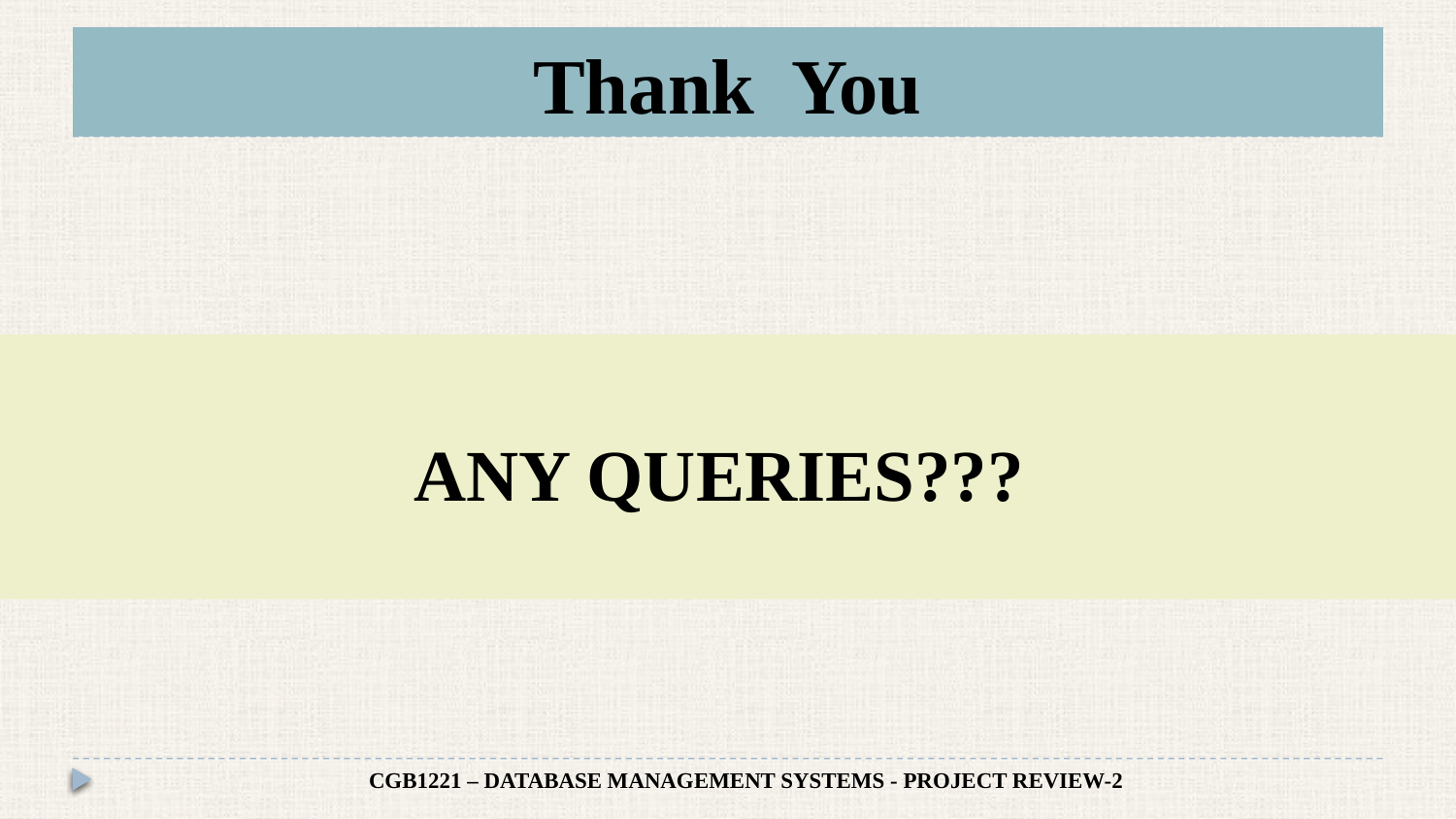

# Thank  You

Any queries???
18
CGB1221 – DATABASE MANAGEMENT SYSTEMS - PROJECT REVIEW-2